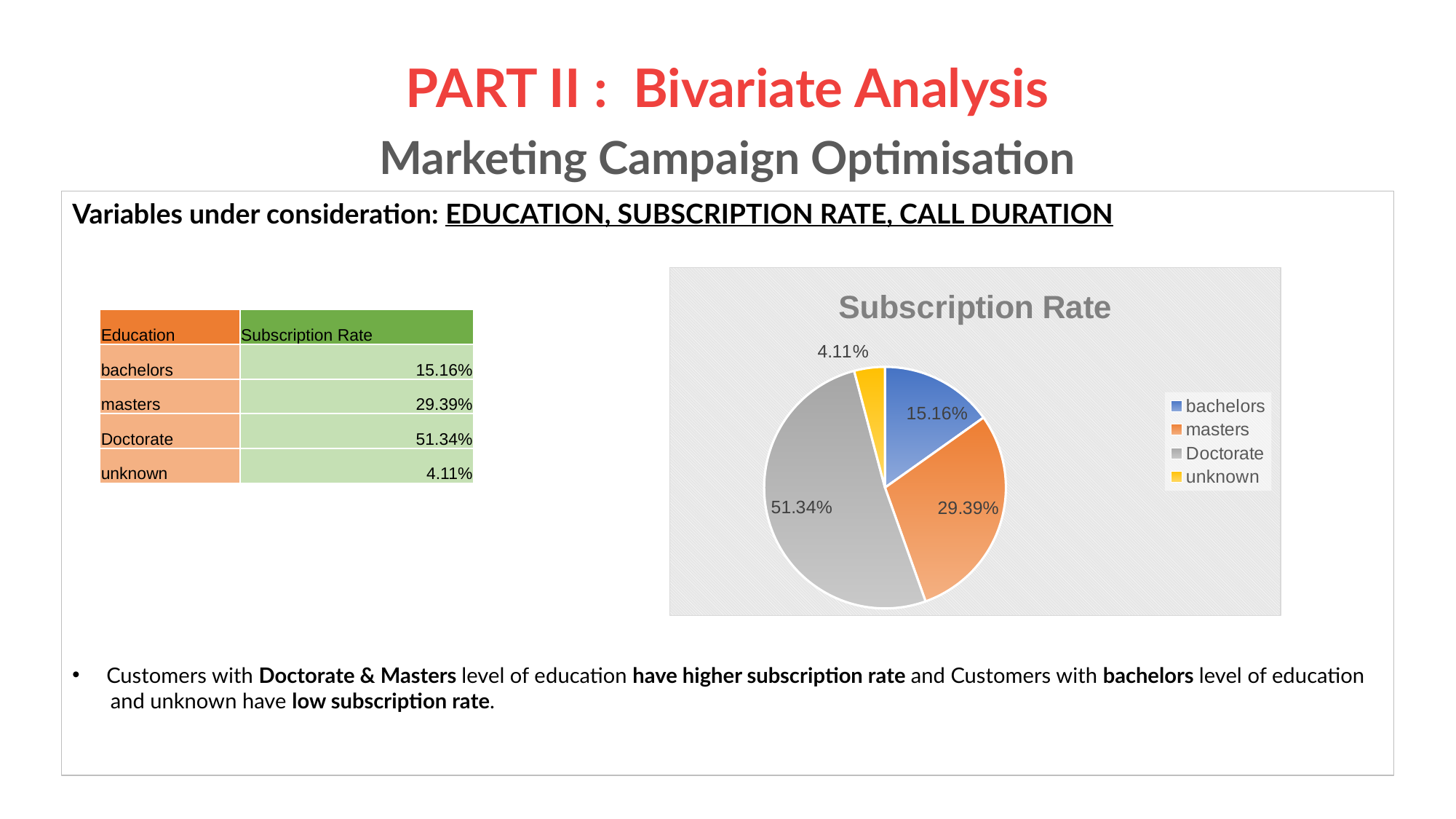

# PART II :  Bivariate Analysis Marketing Campaign Optimisation
Variables under consideration: EDUCATION, SUBSCRIPTION RATE, CALL DURATION

Customers with Doctorate & Masters level of education have higher subscription rate and Customers with bachelors level of education
       and unknown have low subscription rate.

### Chart:

| Category | Subscription Rate |
|---|---|
| bachelors | 0.1516 |
| masters | 0.2939 |
| Doctorate | 0.5134 |
| unknown | 0.0411 |
| Education | Subscription Rate |
| --- | --- |
| bachelors | 15.16% |
| masters | 29.39% |
| Doctorate | 51.34% |
| unknown | 4.11% |